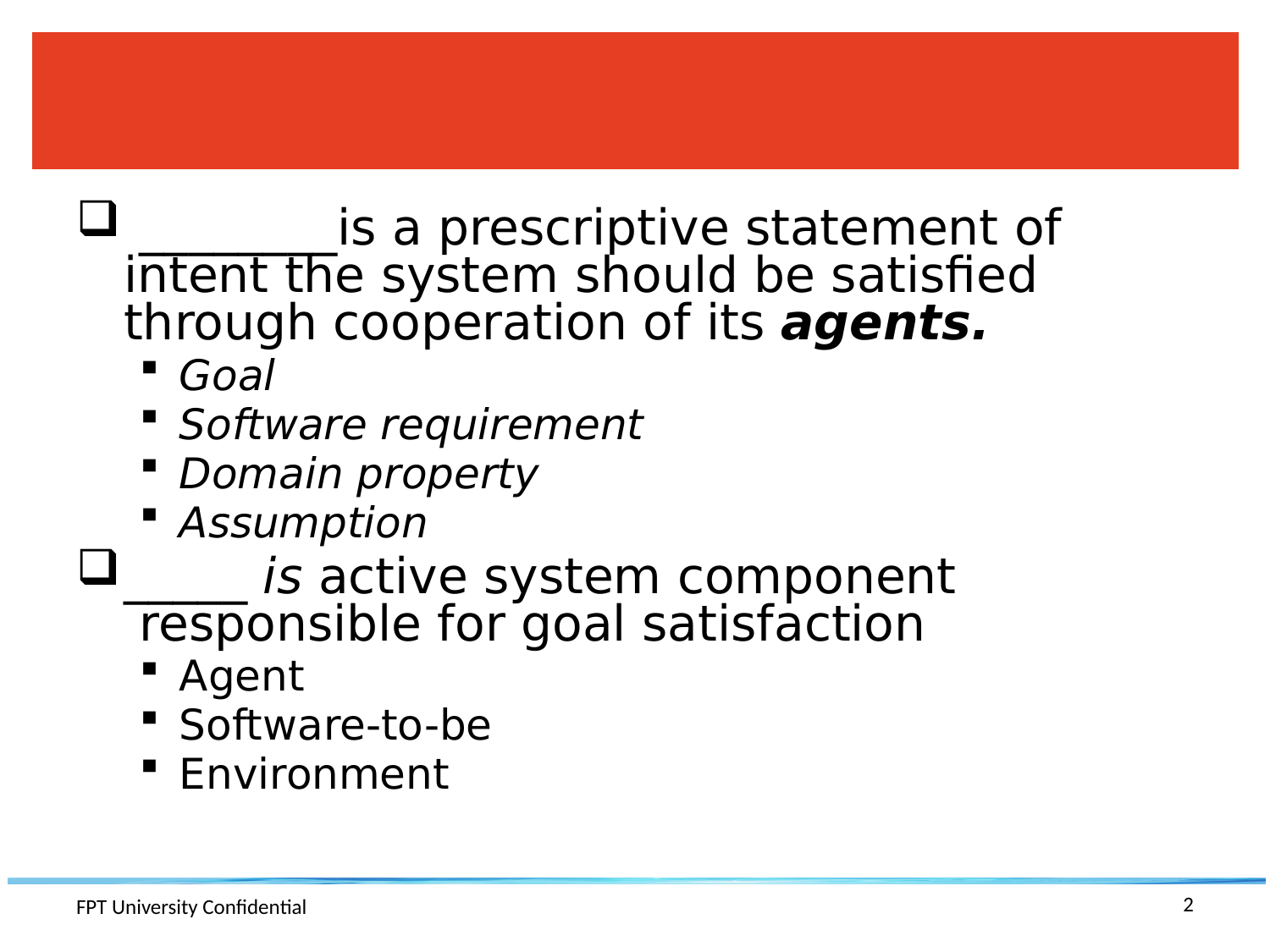

#
 ________is a prescriptive statement of intent the system should be satisfied through cooperation of its agents.
Goal
Software requirement
Domain property
Assumption
_____ is active system component                 responsible for goal satisfaction
Agent
Software-to-be
Environment